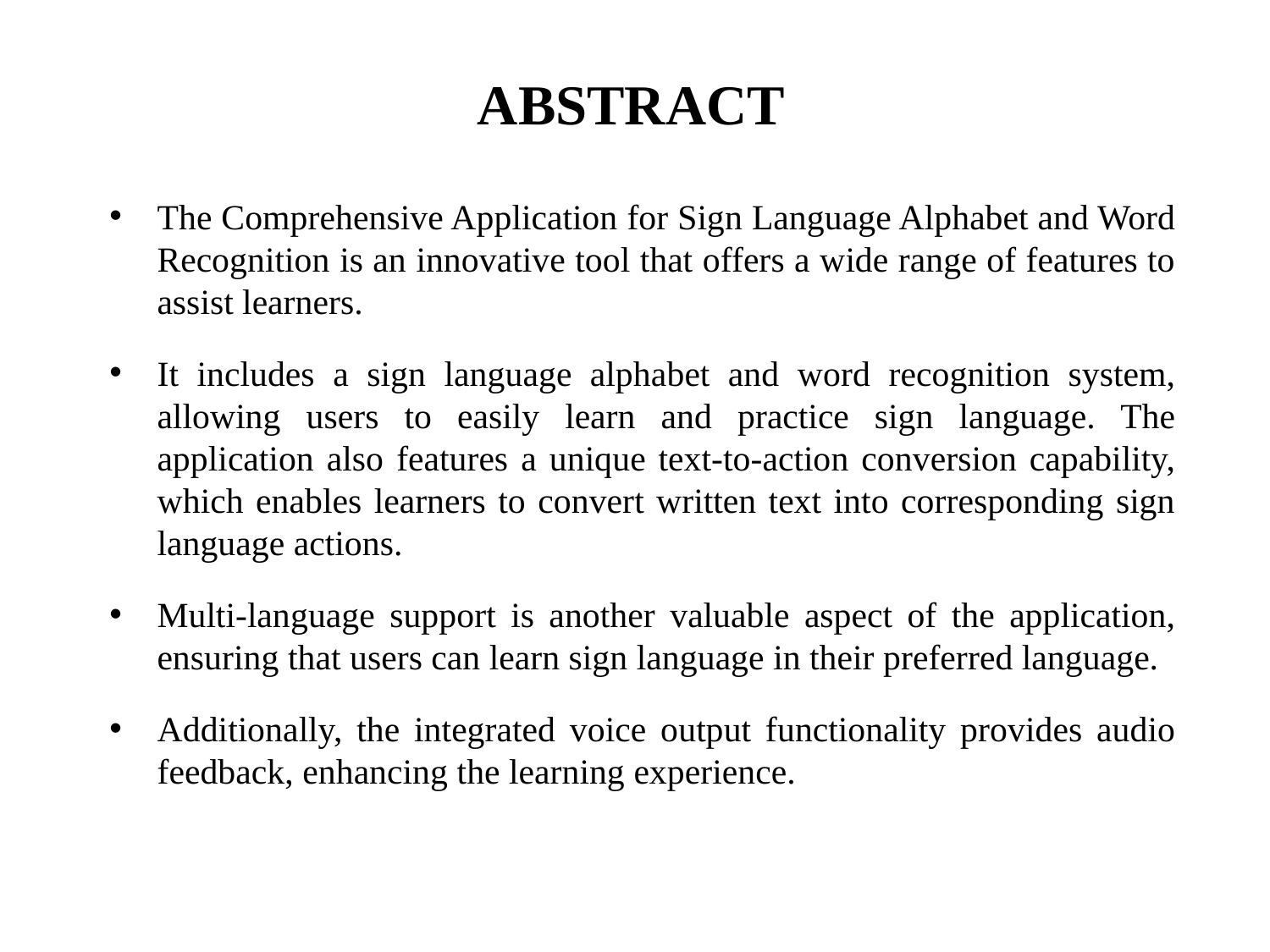

ABSTRACT
The Comprehensive Application for Sign Language Alphabet and Word Recognition is an innovative tool that offers a wide range of features to assist learners.

It includes a sign language alphabet and word recognition system, allowing users to easily learn and practice sign language. The application also features a unique text-to-action conversion capability, which enables learners to convert written text into corresponding sign language actions.

Multi-language support is another valuable aspect of the application, ensuring that users can learn sign language in their preferred language.

Additionally, the integrated voice output functionality provides audio feedback, enhancing the learning experience.